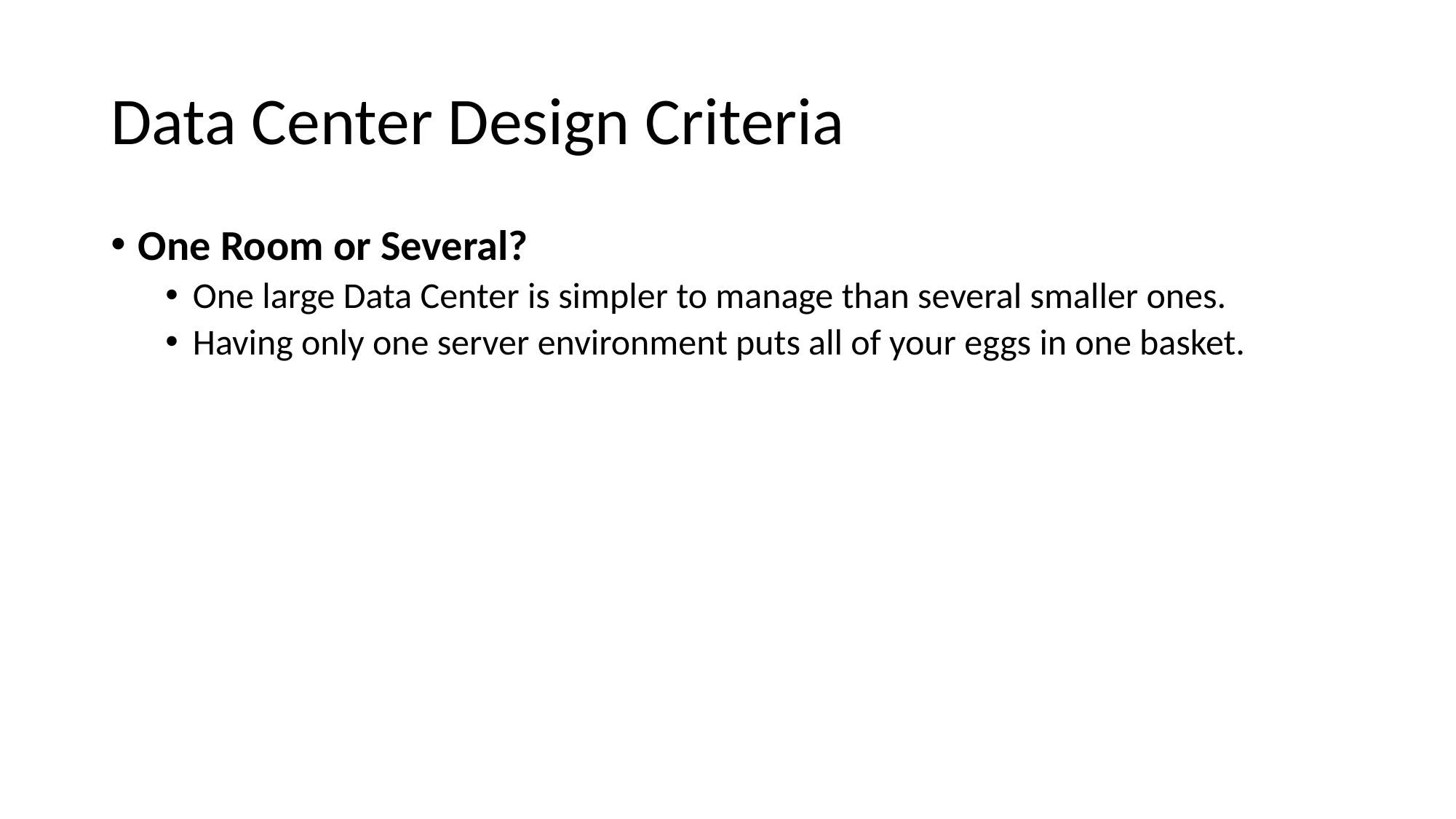

# Data Center Design Criteria
One Room or Several?
One large Data Center is simpler to manage than several smaller ones.
Having only one server environment puts all of your eggs in one basket.